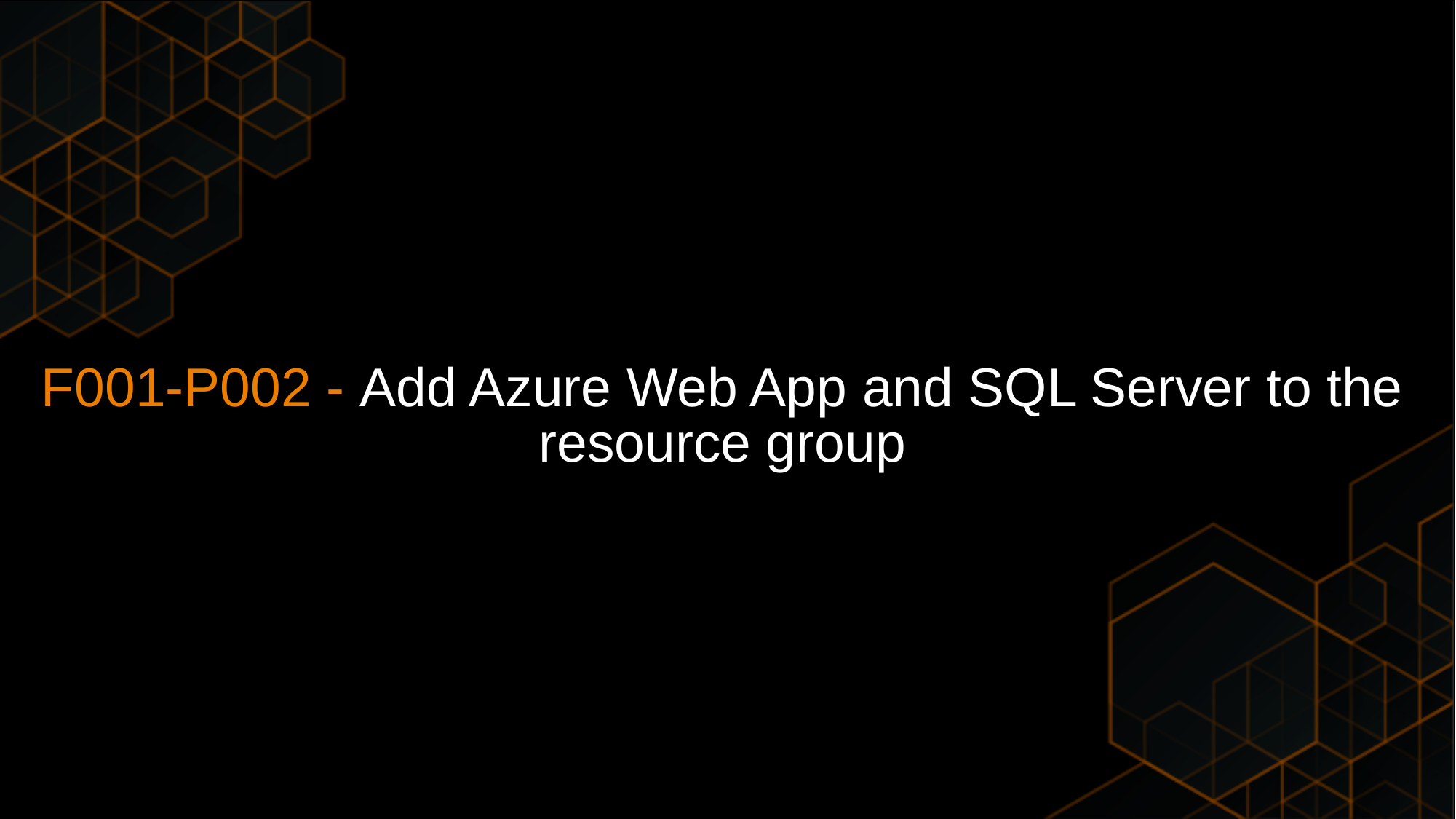

F001-P002 - Add Azure Web App and SQL Server to the resource group